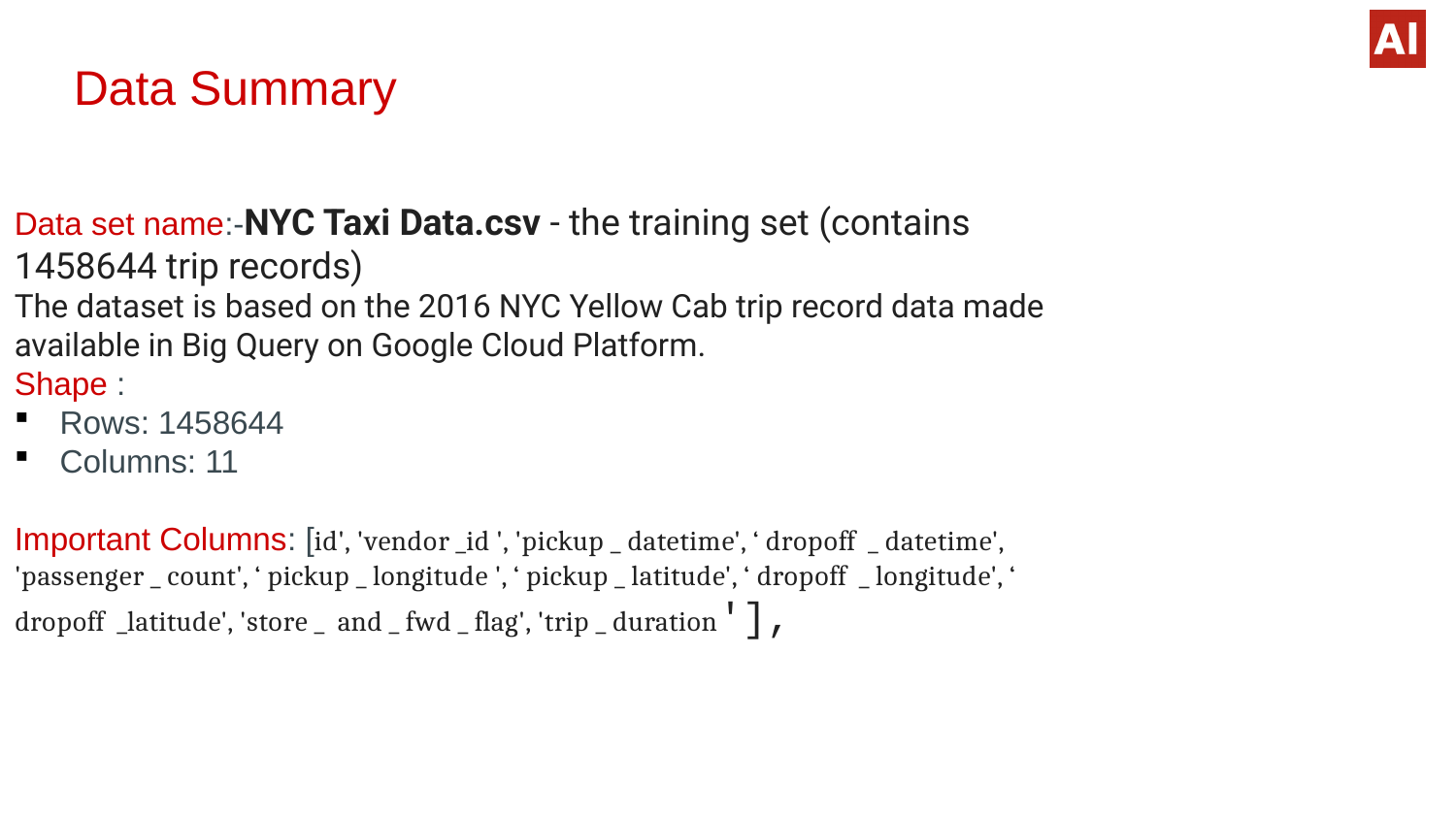

Data Summary
Data set name:-NYC Taxi Data.csv - the training set (contains 1458644 trip records)
The dataset is based on the 2016 NYC Yellow Cab trip record data made available in Big Query on Google Cloud Platform.
Shape :
Rows: 1458644
Columns: 11

Important Columns: [id', 'vendor _id ', 'pickup _ datetime', ‘ dropoff  _ datetime', 'passenger _ count', ‘ pickup _ longitude ', ‘ pickup _ latitude', ‘ dropoff  _ longitude', ‘ dropoff  _latitude', 'store _  and _ fwd _ flag', 'trip _ duration'],